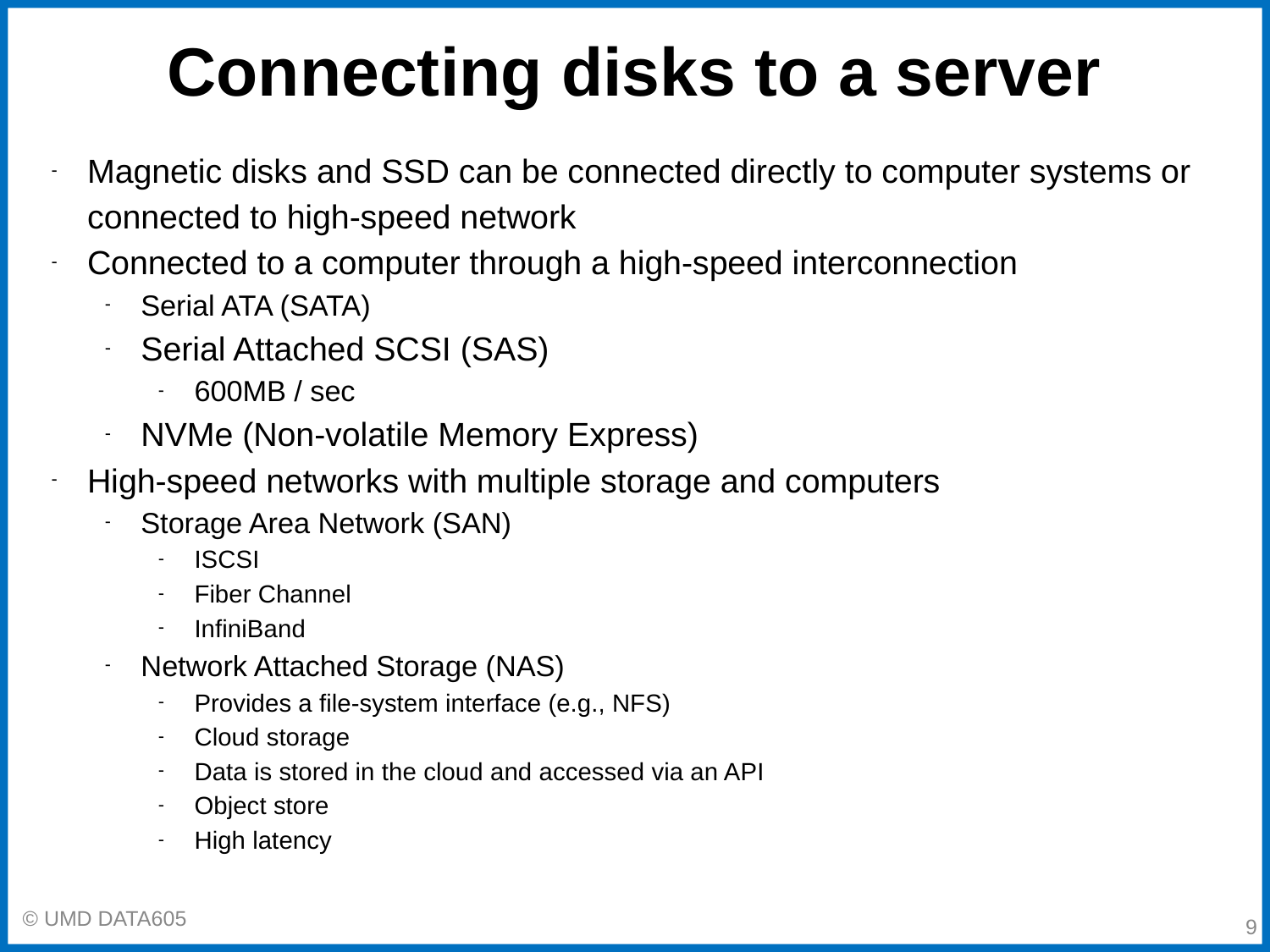

# Connecting disks to a server
Magnetic disks and SSD can be connected directly to computer systems or connected to high-speed network
Connected to a computer through a high-speed interconnection
Serial ATA (SATA)
Serial Attached SCSI (SAS)
600MB / sec
NVMe (Non-volatile Memory Express)
High-speed networks with multiple storage and computers
Storage Area Network (SAN)
ISCSI
Fiber Channel
InfiniBand
Network Attached Storage (NAS)
Provides a file-system interface (e.g., NFS)
Cloud storage
Data is stored in the cloud and accessed via an API
Object store
High latency
9